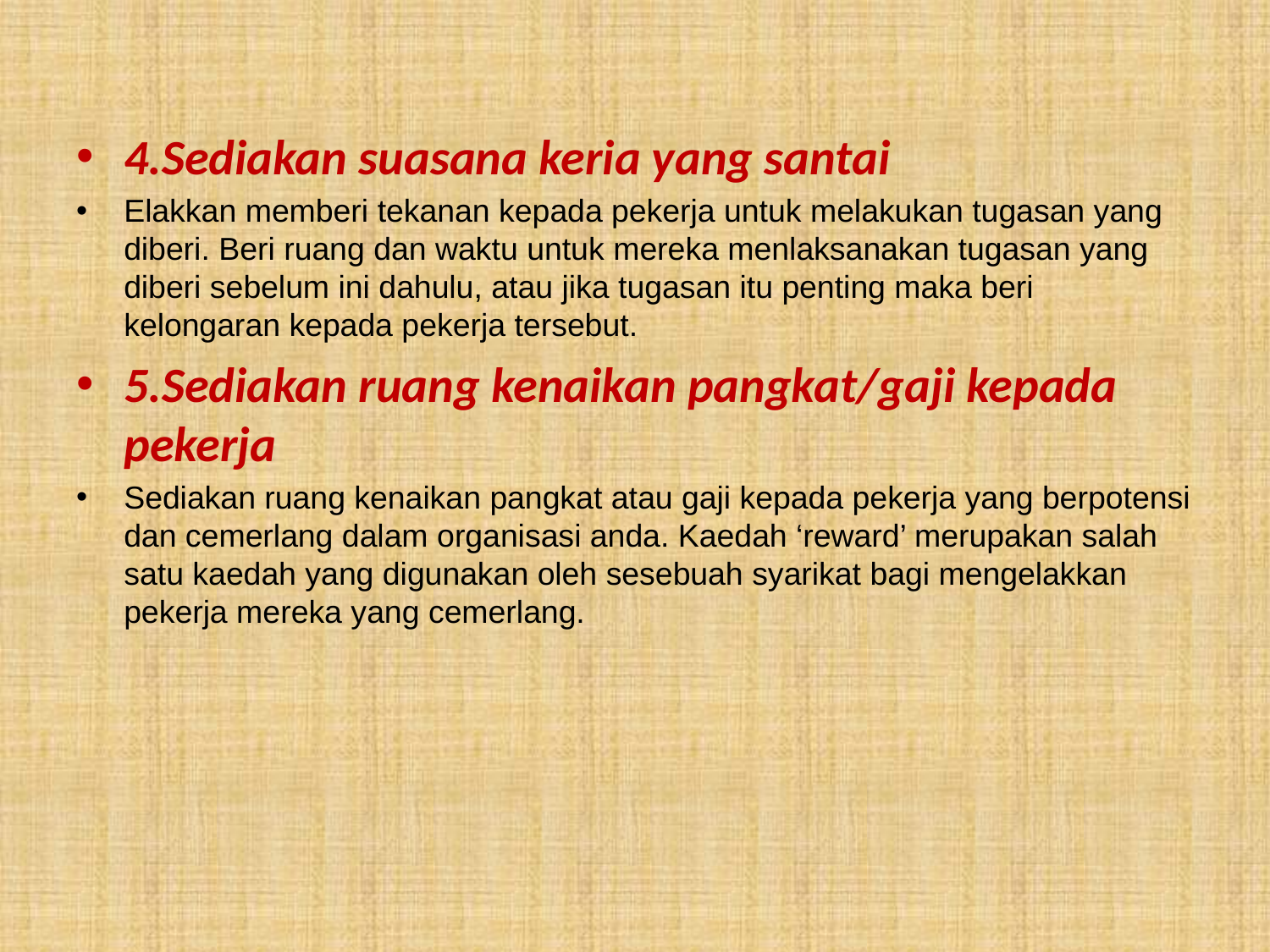

4.Sediakan suasana keria yang santai
Elakkan memberi tekanan kepada pekerja untuk melakukan tugasan yang diberi. Beri ruang dan waktu untuk mereka menlaksanakan tugasan yang diberi sebelum ini dahulu, atau jika tugasan itu penting maka beri kelongaran kepada pekerja tersebut.
5.Sediakan ruang kenaikan pangkat/gaji kepada pekerja
Sediakan ruang kenaikan pangkat atau gaji kepada pekerja yang berpotensi dan cemerlang dalam organisasi anda. Kaedah ‘reward’ merupakan salah satu kaedah yang digunakan oleh sesebuah syarikat bagi mengelakkan pekerja mereka yang cemerlang.